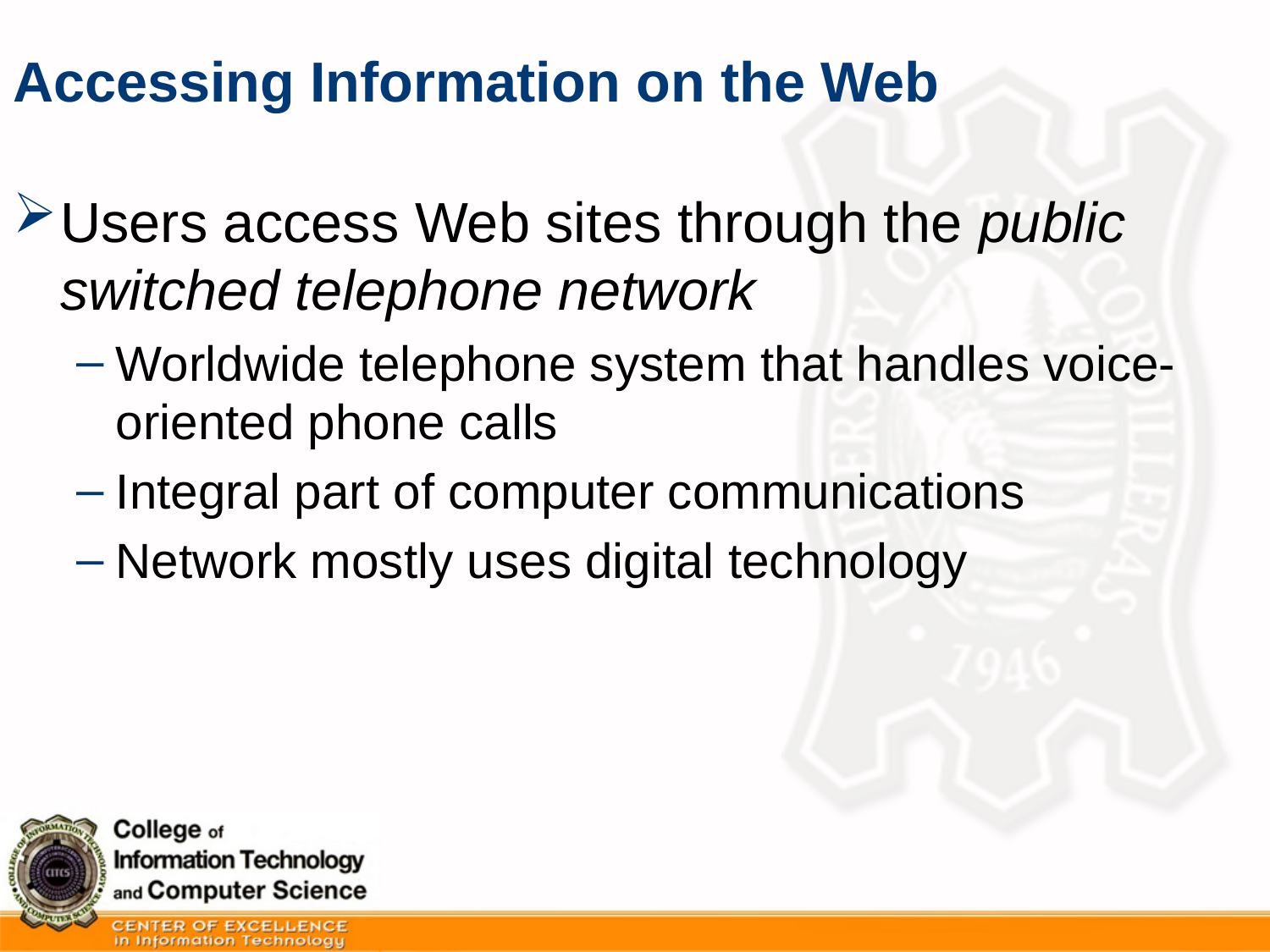

# Accessing Information on the Web
Users access Web sites through the public switched telephone network
Worldwide telephone system that handles voice-oriented phone calls
Integral part of computer communications
Network mostly uses digital technology